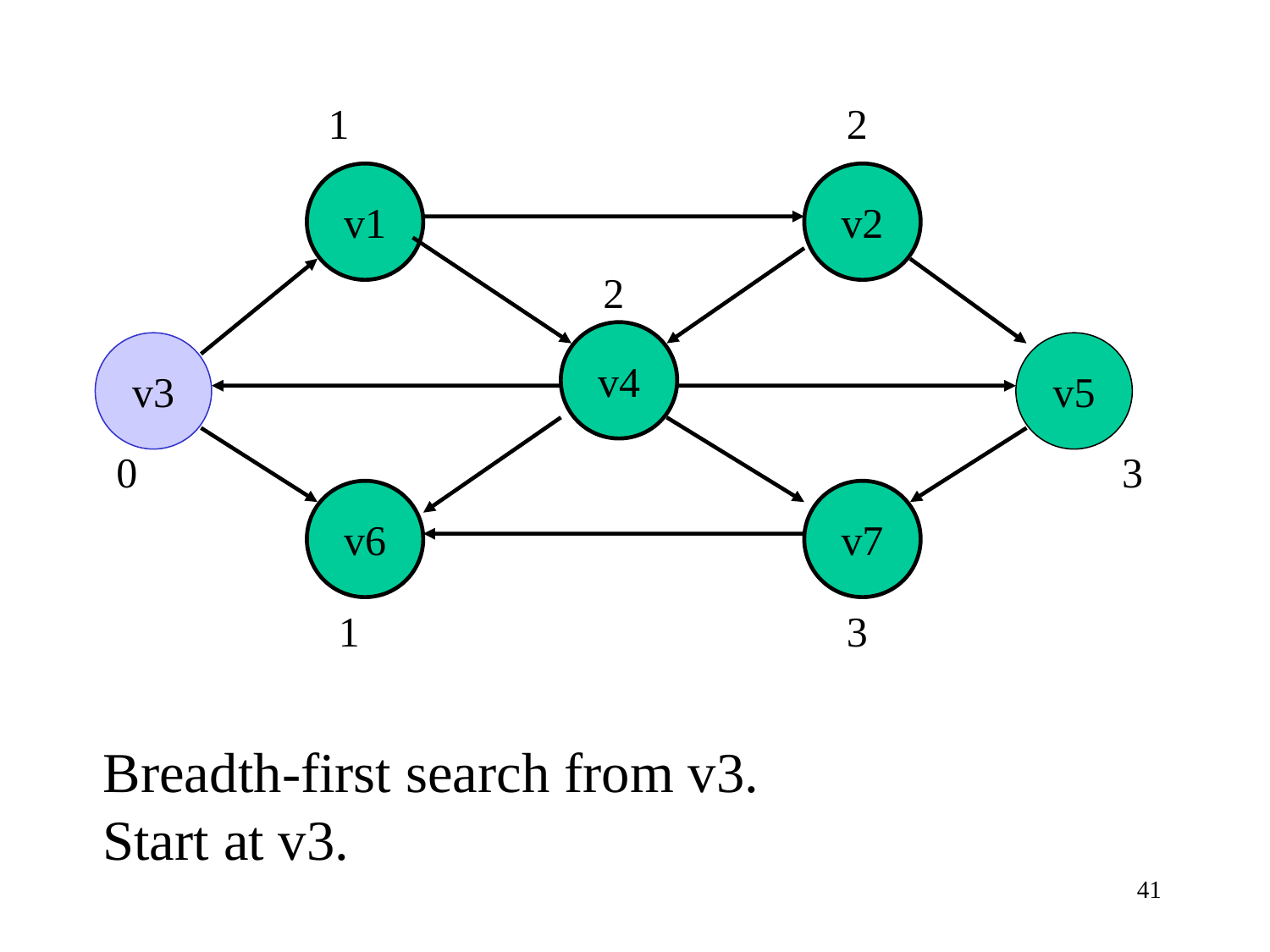

1
2
v1
v2

2
v4
v3
v5

0
3
v6
v7

1
3
Breadth-first search from v3.
Start at v3.
41